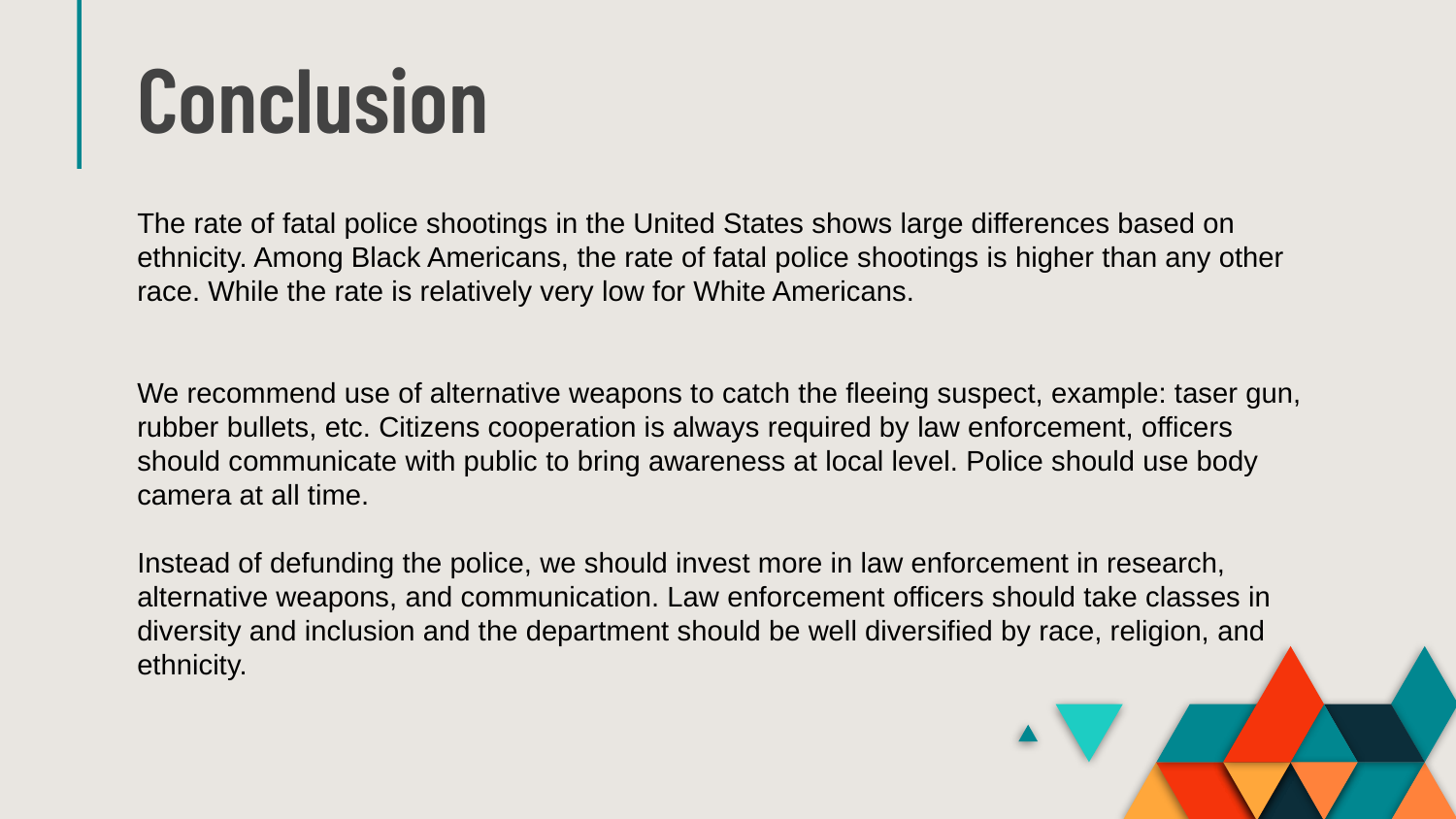

# Conclusion
The rate of fatal police shootings in the United States shows large differences based on ethnicity. Among Black Americans, the rate of fatal police shootings is higher than any other race. While the rate is relatively very low for White Americans.

We recommend use of alternative weapons to catch the fleeing suspect, example: taser gun, rubber bullets, etc. Citizens cooperation is always required by law enforcement, officers should communicate with public to bring awareness at local level. Police should use body camera at all time.

Instead of defunding the police, we should invest more in law enforcement in research, alternative weapons, and communication. Law enforcement officers should take classes in diversity and inclusion and the department should be well diversified by race, religion, and ethnicity.